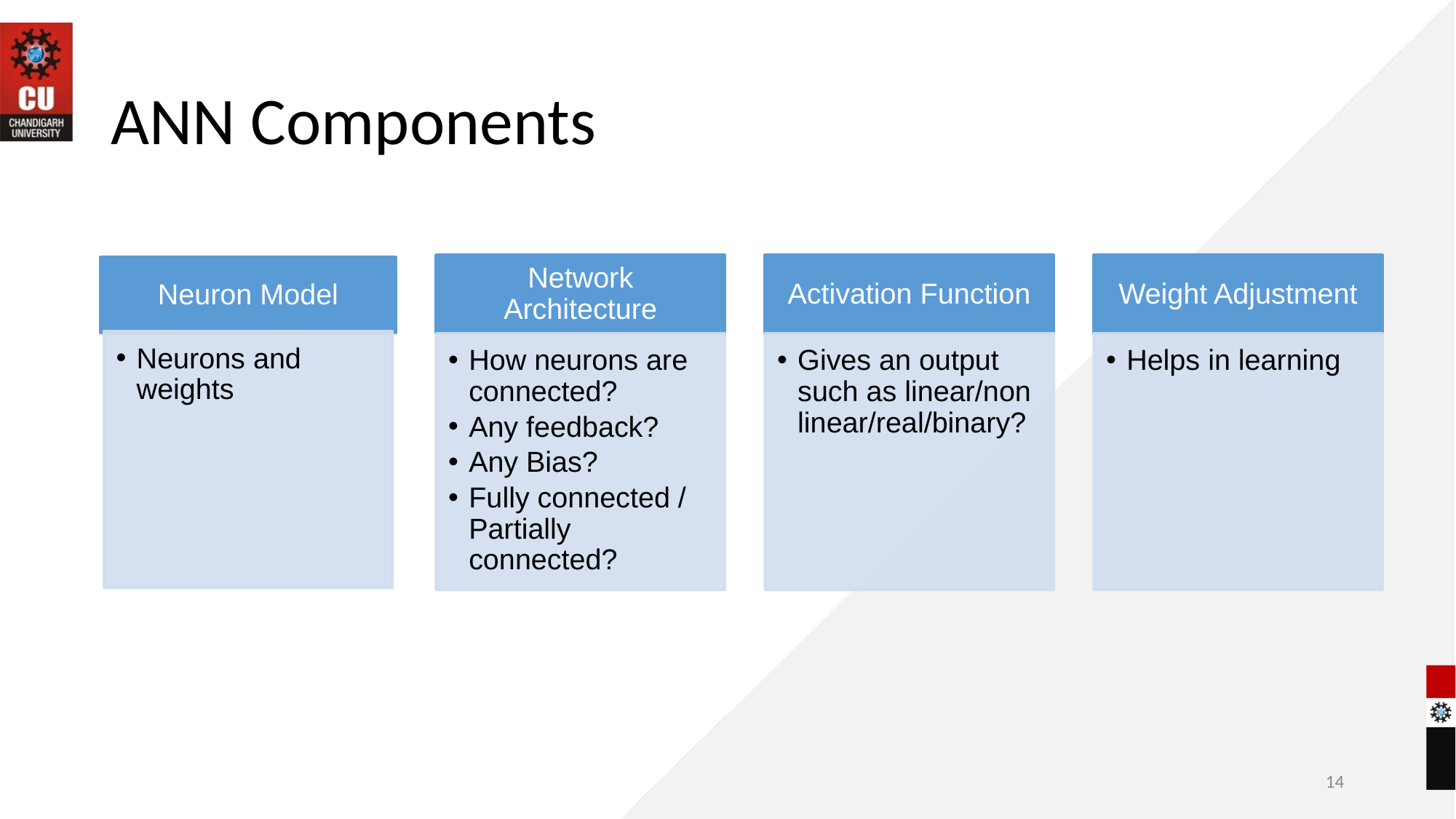

# ANN Components
Neuron Model
Neurons and weights
Network Architecture
How neurons are connected?
Any feedback?
Any Bias?
Fully connected / Partially connected?
Activation Function
Gives an output such as linear/non linear/real/binary?
Weight Adjustment
Helps in learning

14